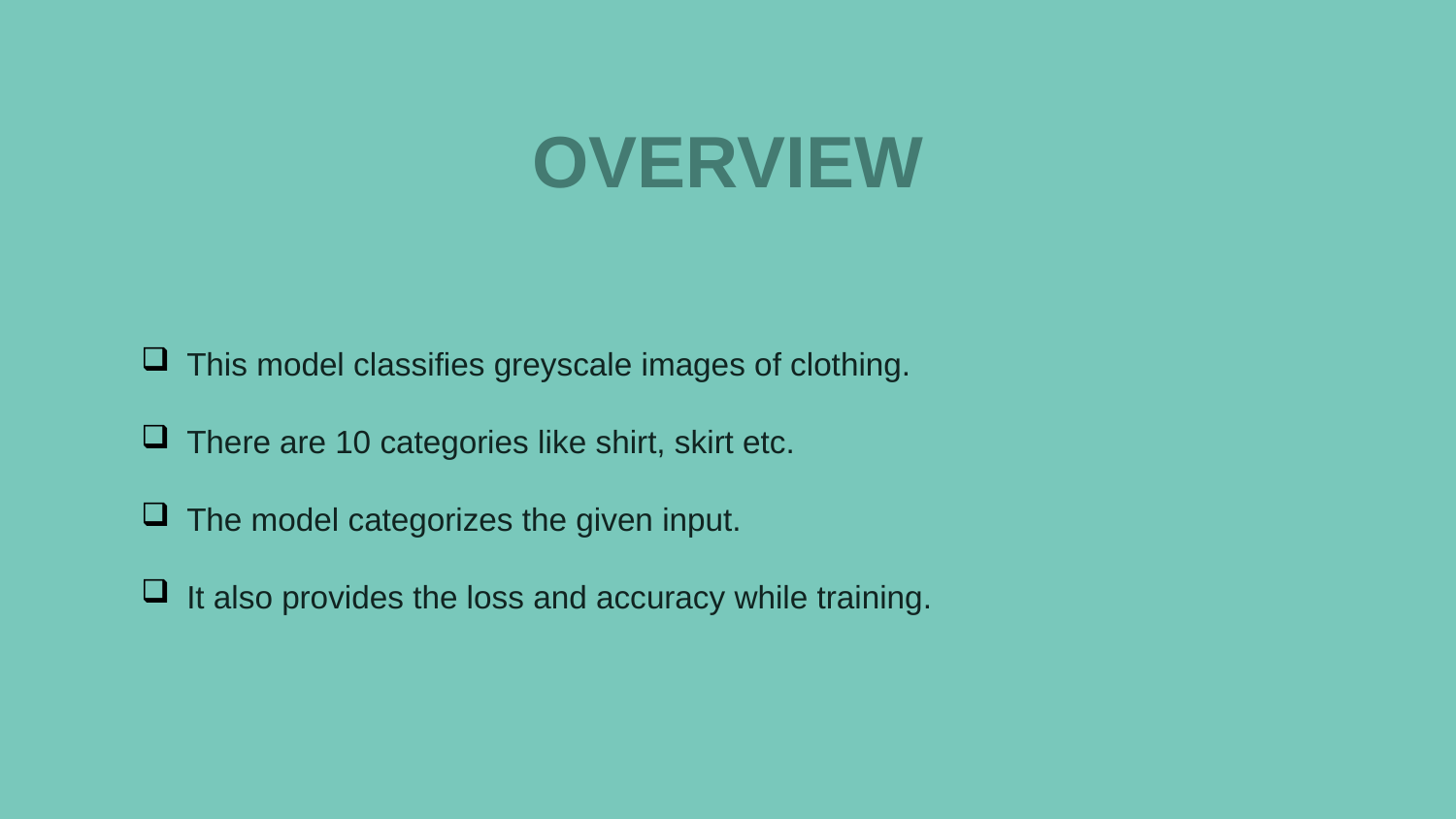

# OVERVIEW
This model classifies greyscale images of clothing.

There are 10 categories like shirt, skirt etc.

The model categorizes the given input.

It also provides the loss and accuracy while training.